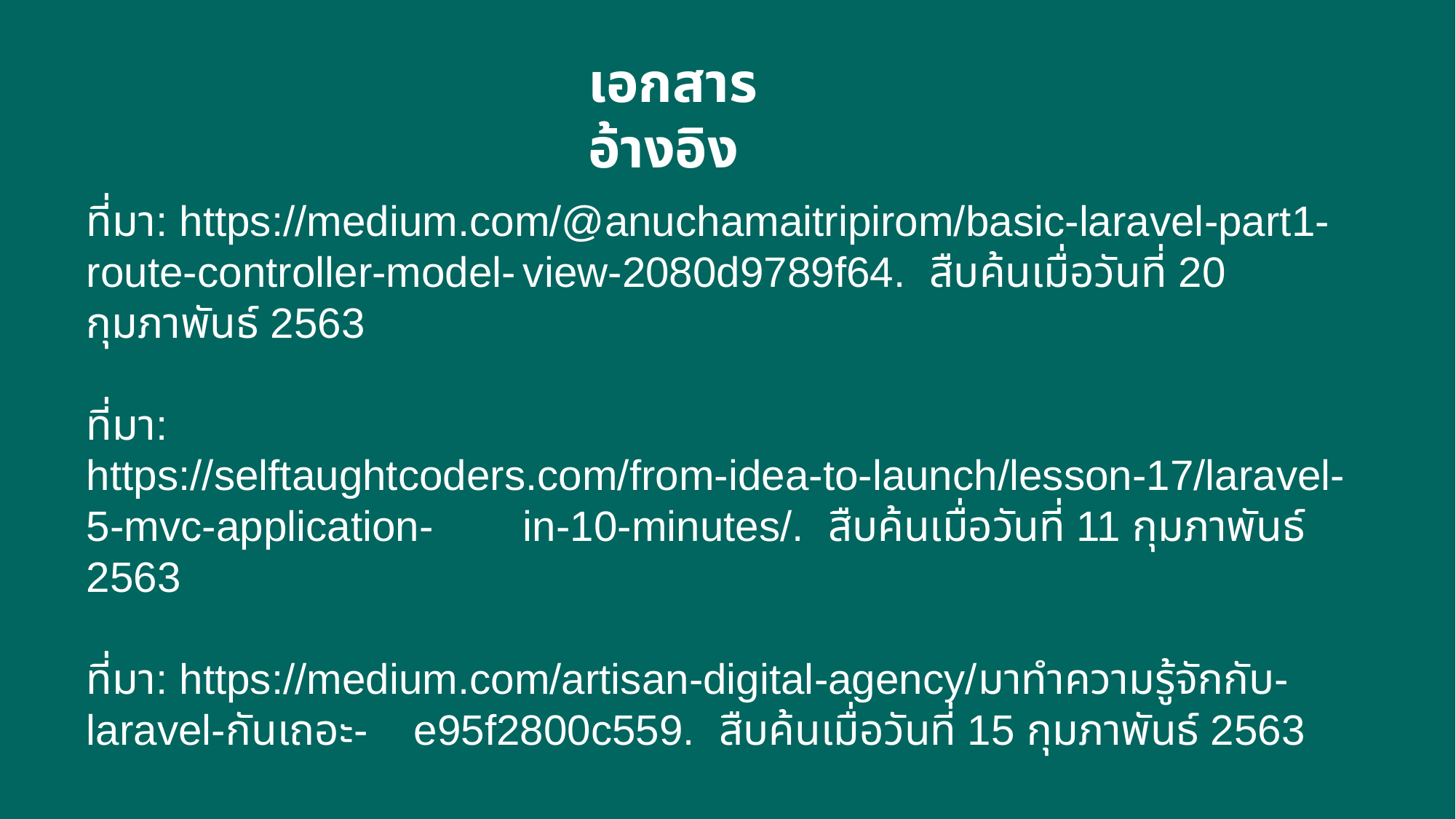

เอกสารอ้างอิง
ที่มา: https://medium.com/@anuchamaitripirom/basic-laravel-part1-route-controller-model-	view-2080d9789f64.  สืบค้นเมื่อวันที่ 20 กุมภาพันธ์ 2563

ที่มา: https://selftaughtcoders.com/from-idea-to-launch/lesson-17/laravel-5-mvc-application-	in-10-minutes/.  สืบค้นเมื่อวันที่ 11 กุมภาพันธ์ 2563

ที่มา: https://medium.com/artisan-digital-agency/มาทำความรู้จักกับ-laravel-กันเถอะ-	e95f2800c559.  สืบค้นเมื่อวันที่ 15 กุมภาพันธ์ 2563